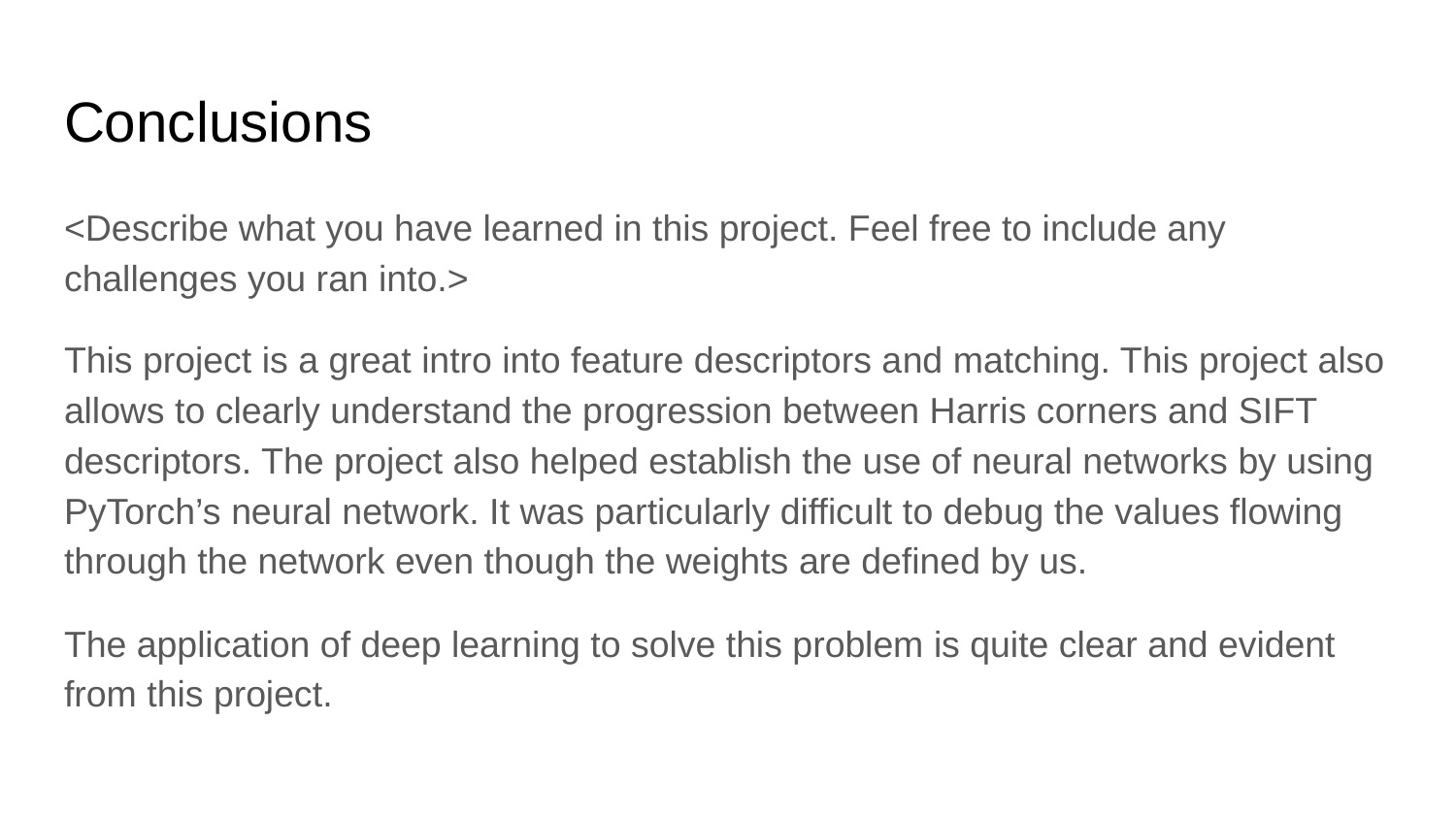

# Conclusions
<Describe what you have learned in this project. Feel free to include any challenges you ran into.>
This project is a great intro into feature descriptors and matching. This project also allows to clearly understand the progression between Harris corners and SIFT descriptors. The project also helped establish the use of neural networks by using PyTorch’s neural network. It was particularly difficult to debug the values flowing through the network even though the weights are defined by us.
The application of deep learning to solve this problem is quite clear and evident from this project.